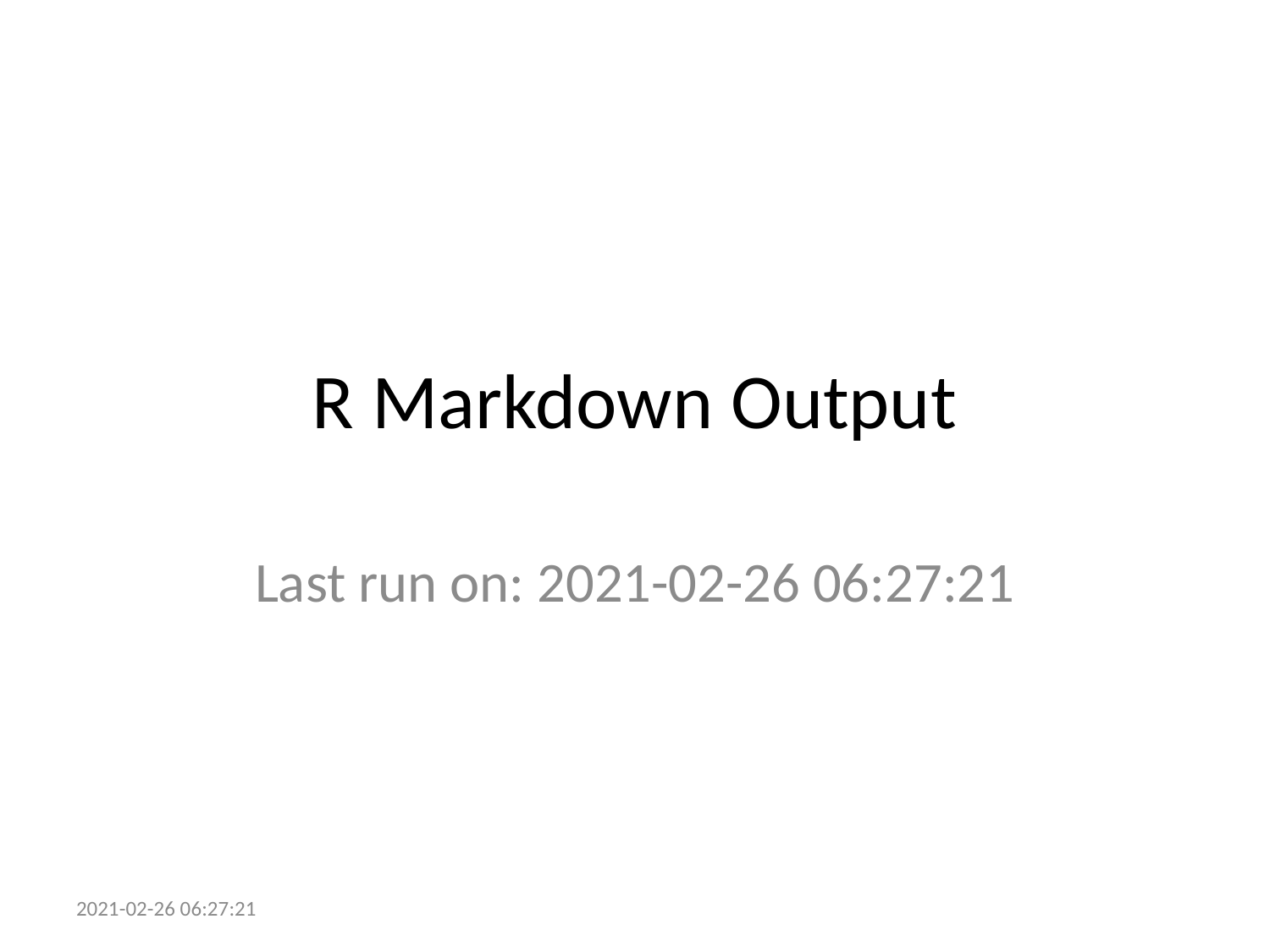

# R Markdown Output
Last run on: 2021-02-26 06:27:21
2021-02-26 06:27:21